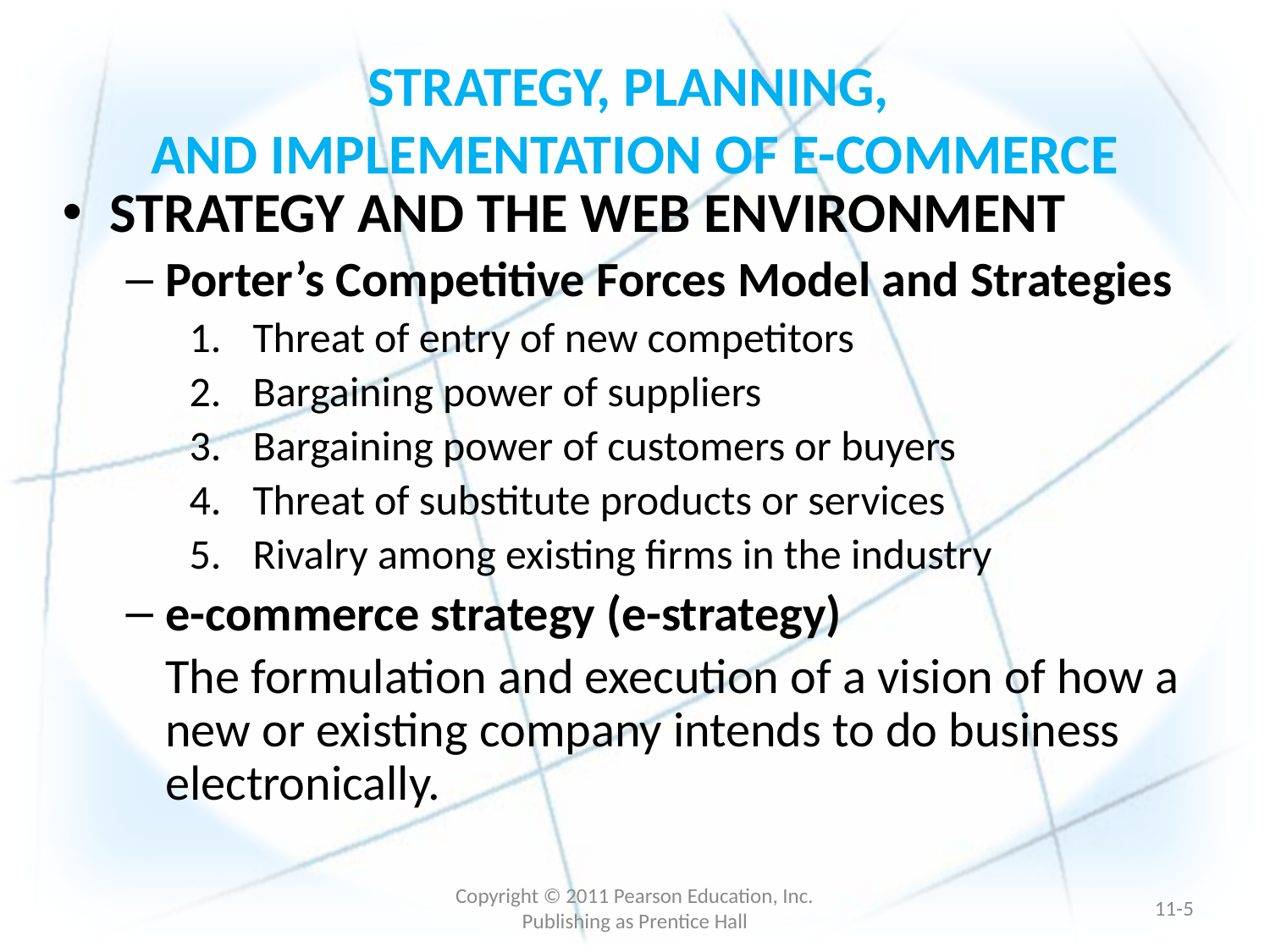

# STRATEGY, PLANNING, AND IMPLEMENTATION OF E-COMMERCE
STRATEGY AND THE WEB ENVIRONMENT
Porter’s Competitive Forces Model and Strategies
Threat of entry of new competitors
Bargaining power of suppliers
Bargaining power of customers or buyers
Threat of substitute products or services
Rivalry among existing firms in the industry
e-commerce strategy (e-strategy)
	The formulation and execution of a vision of how a new or existing company intends to do business electronically.
Copyright © 2011 Pearson Education, Inc. Publishing as Prentice Hall
11-5